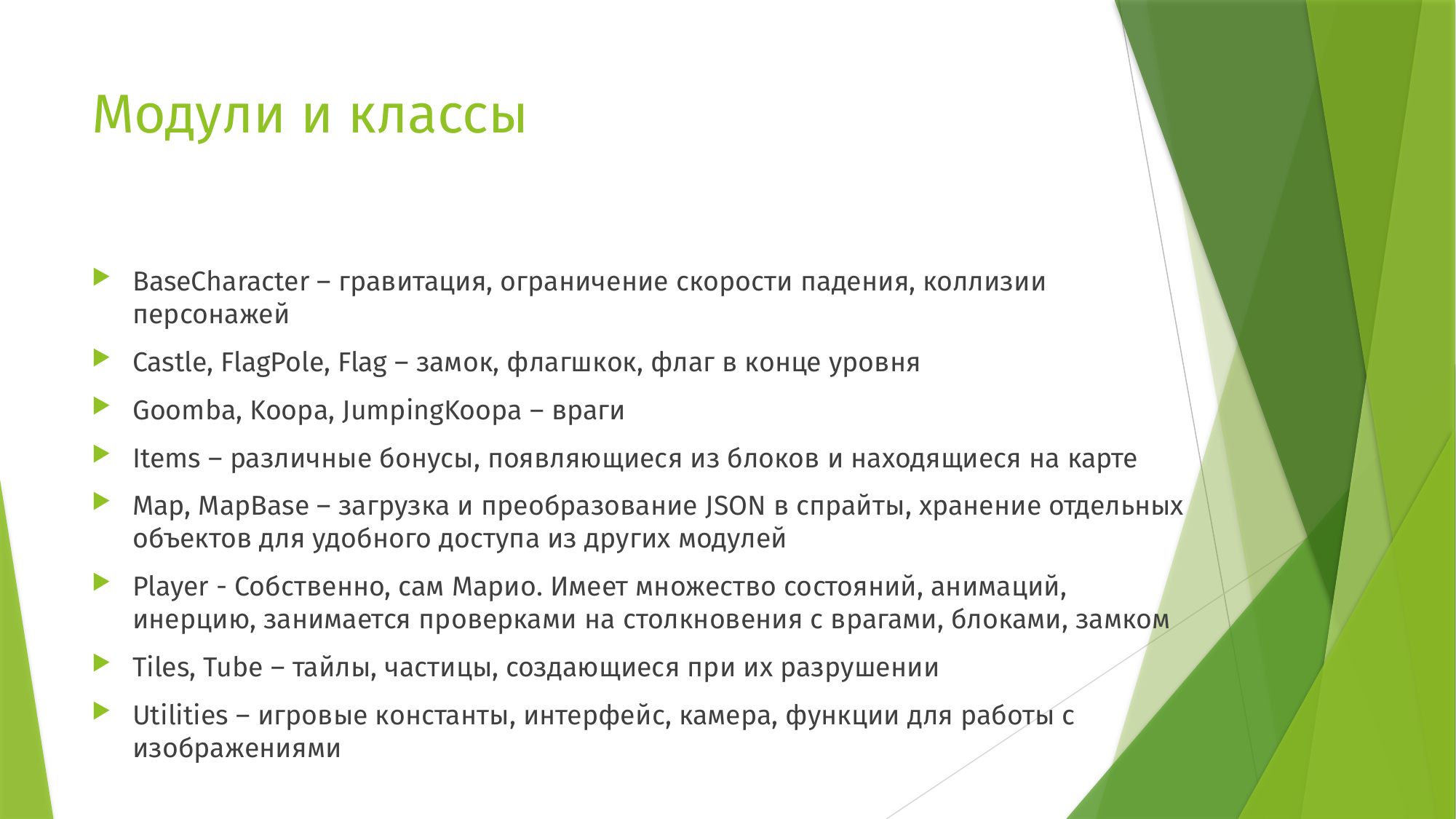

# Модули и классы
BaseCharacter – гравитация, ограничение скорости падения, коллизии персонажей
Castle, FlagPole, Flag – замок, флагшкок, флаг в конце уровня
Goomba, Koopa, JumpingKoopa – враги
Items – различные бонусы, появляющиеся из блоков и находящиеся на карте
Map, MapBase – загрузка и преобразование JSON в спрайты, хранение отдельных объектов для удобного доступа из других модулей
Player - Собственно, сам Марио. Имеет множество состояний, анимаций, инерцию, занимается проверками на столкновения с врагами, блоками, замком
Tiles, Tube – тайлы, частицы, создающиеся при их разрушении
Utilities – игровые константы, интерфейс, камера, функции для работы с изображениями